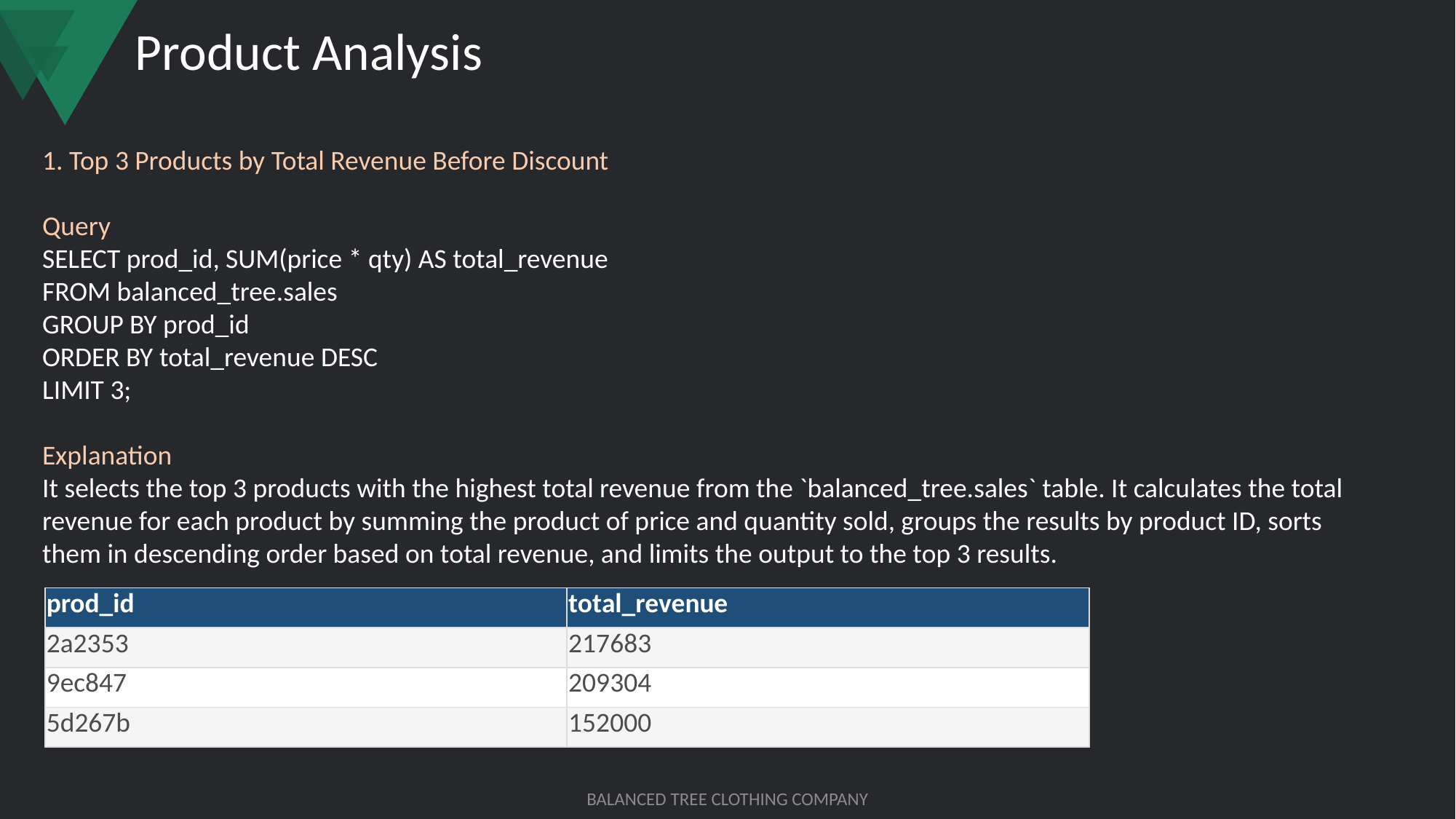

# Product Analysis
1. Top 3 Products by Total Revenue Before Discount

Query
SELECT prod_id, SUM(price * qty) AS total_revenue
FROM balanced_tree.sales
GROUP BY prod_id
ORDER BY total_revenue DESC
LIMIT 3;

Explanation
It selects the top 3 products with the highest total revenue from the `balanced_tree.sales` table. It calculates the total revenue for each product by summing the product of price and quantity sold, groups the results by product ID, sorts them in descending order based on total revenue, and limits the output to the top 3 results.
| prod\_id | total\_revenue |
| --- | --- |
| 2a2353 | 217683 |
| 9ec847 | 209304 |
| 5d267b | 152000 |
BALANCED TREE CLOTHING COMPANY